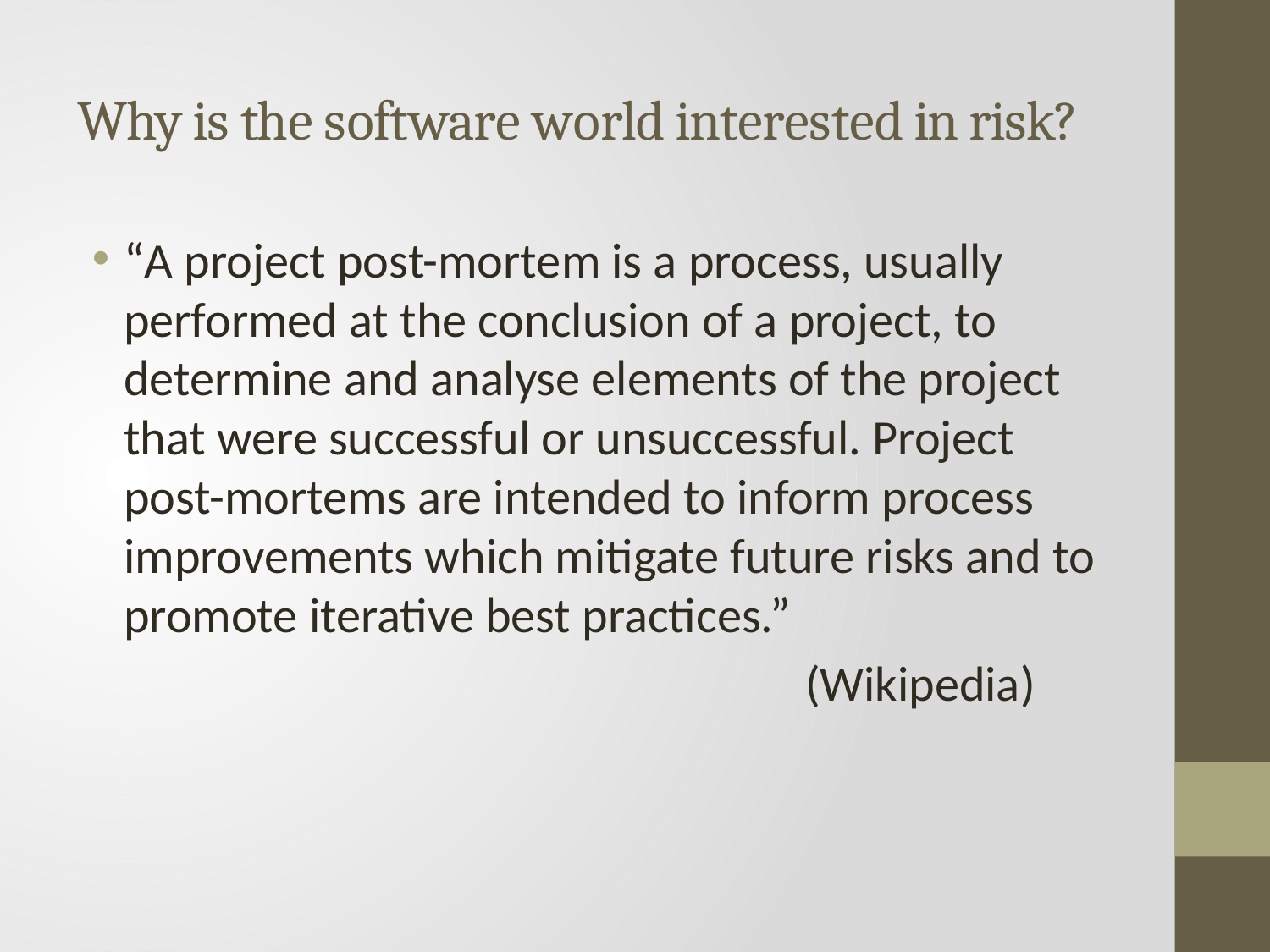

# Why is the software world interested in risk?
“A project post-mortem is a process, usually performed at the conclusion of a project, to determine and analyse elements of the project that were successful or unsuccessful. Project post-mortems are intended to inform process improvements which mitigate future risks and to promote iterative best practices.”
                                                                 (Wikipedia)